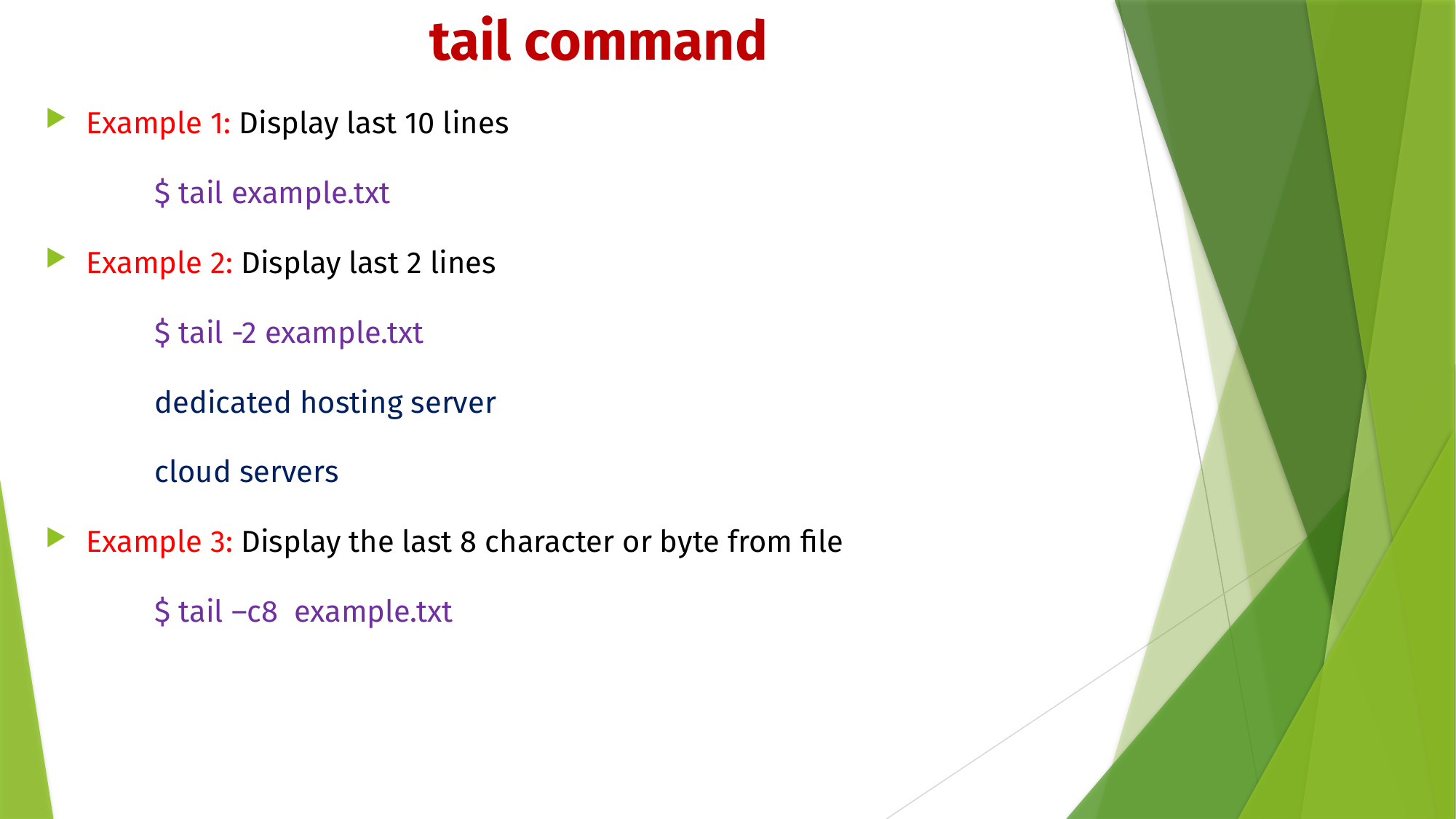

# tail command
Example 1: Display last 10 lines
	$ tail example.txt
Example 2: Display last 2 lines
	$ tail -2 example.txt
	dedicated hosting server
	cloud servers
Example 3: Display the last 8 character or byte from file
	$ tail –c8  example.txt